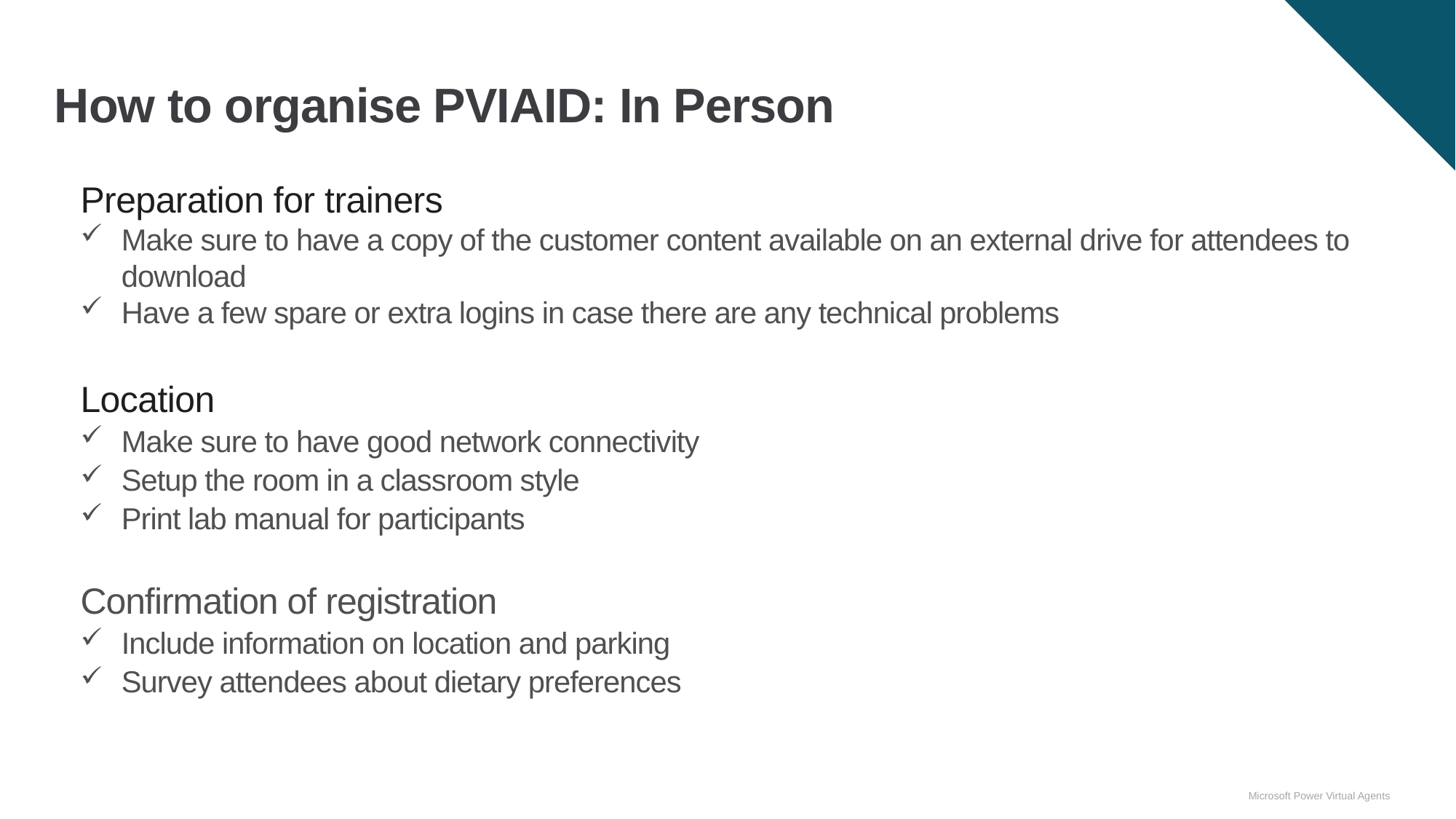

# How to organise PVIAID: In Person
Preparation for trainers
Make sure to have a copy of the customer content available on an external drive for attendees to download
Have a few spare or extra logins in case there are any technical problems

Location
Make sure to have good network connectivity
Setup the room in a classroom style
Print lab manual for participants

Confirmation of registration
Include information on location and parking
Survey attendees about dietary preferences